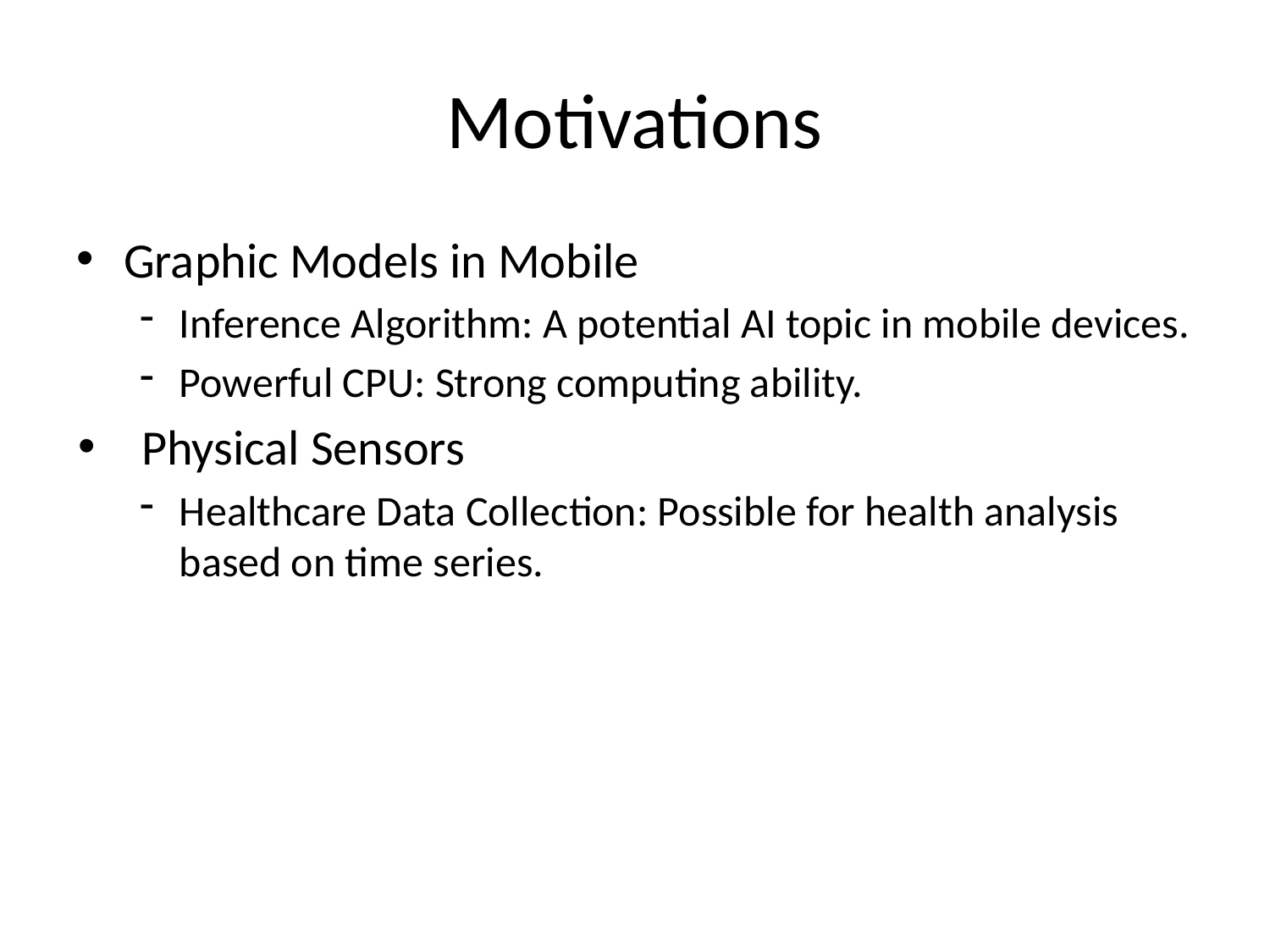

# Motivations
Graphic Models in Mobile
Inference Algorithm: A potential AI topic in mobile devices.
Powerful CPU: Strong computing ability.
Physical Sensors
Healthcare Data Collection: Possible for health analysis based on time series.